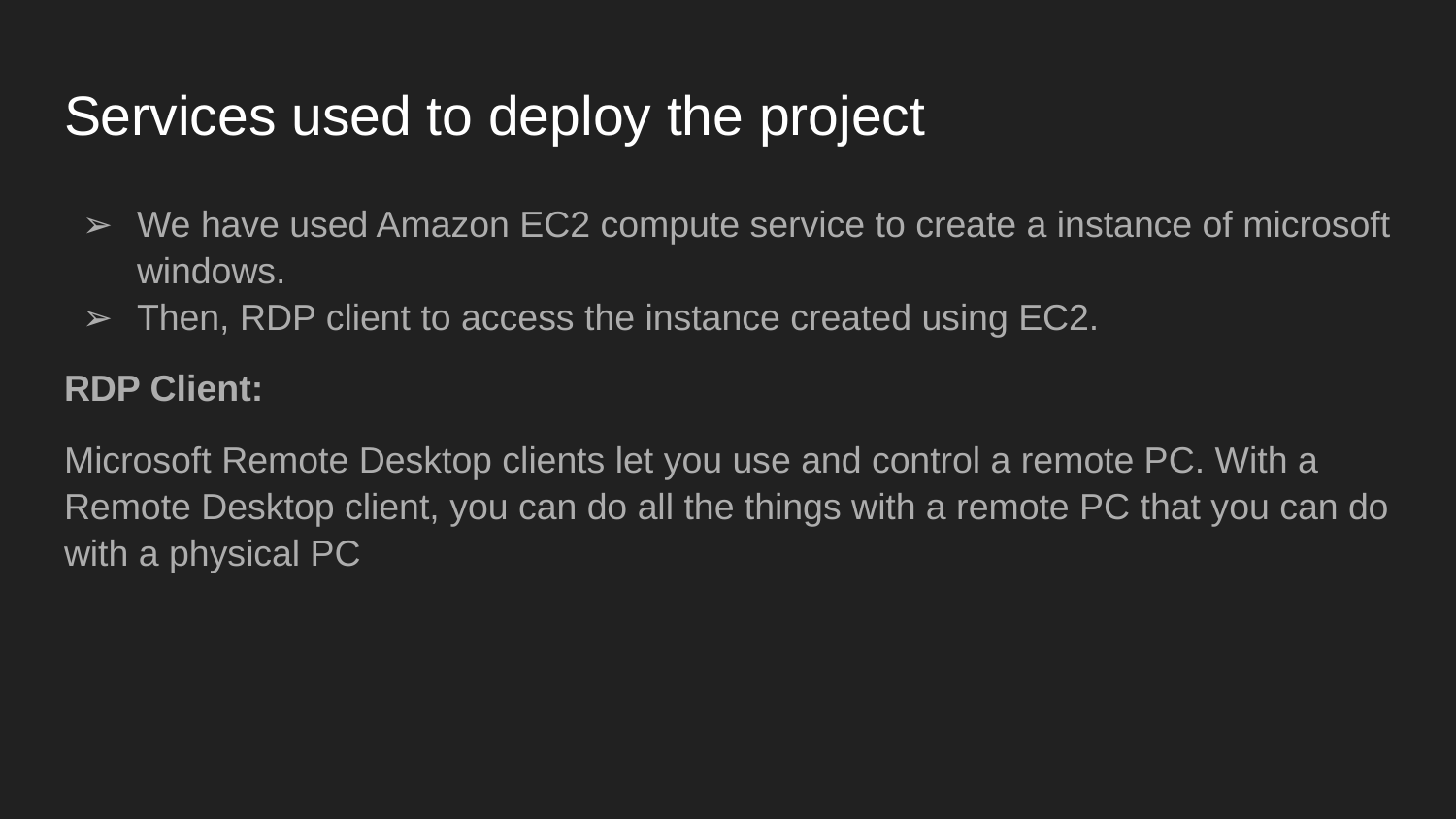

# Services used to deploy the project
We have used Amazon EC2 compute service to create a instance of microsoft windows.
Then, RDP client to access the instance created using EC2.
RDP Client:
Microsoft Remote Desktop clients let you use and control a remote PC. With a Remote Desktop client, you can do all the things with a remote PC that you can do with a physical PC